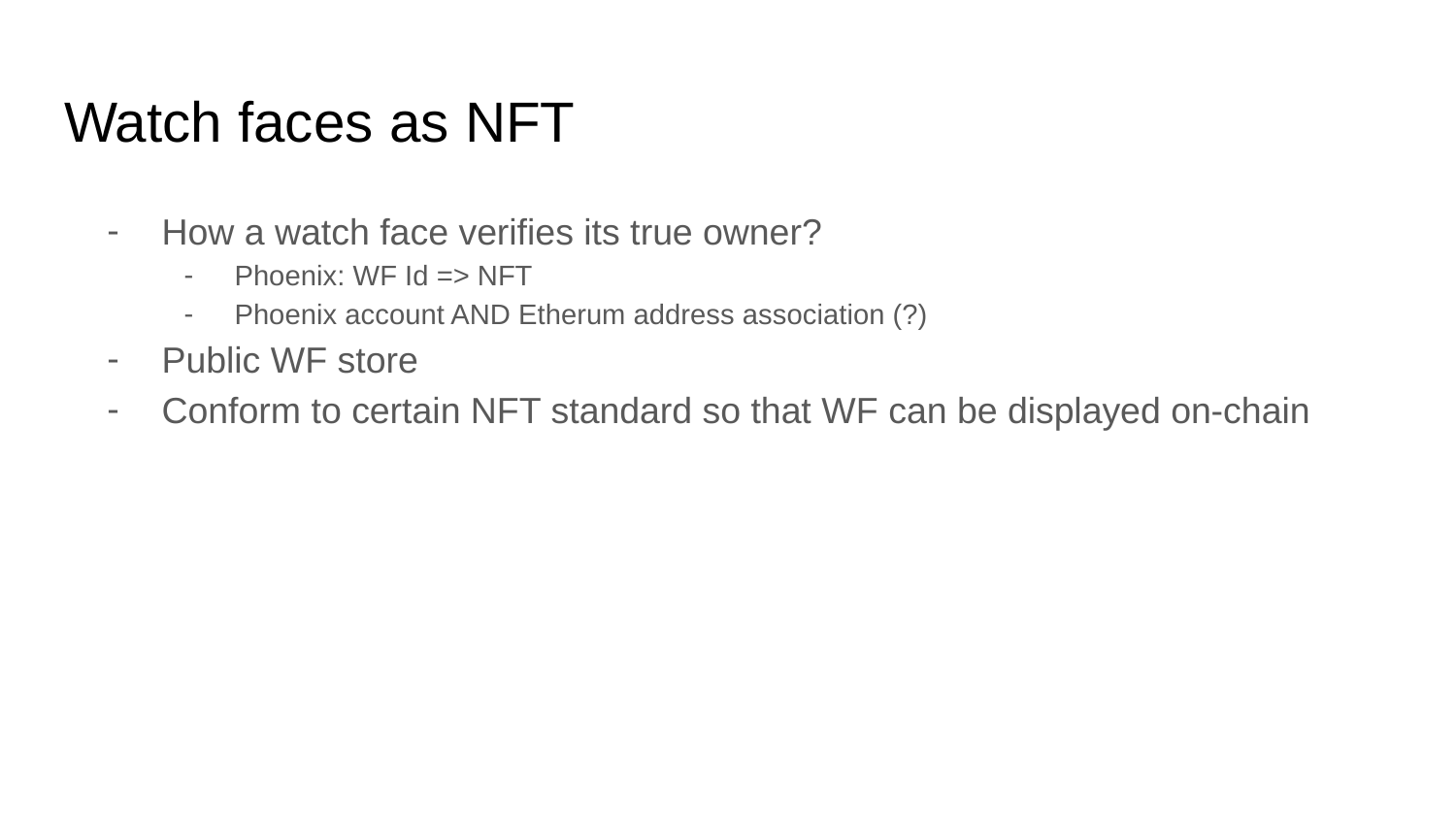

# Watch faces as NFT
How a watch face verifies its true owner?
Phoenix: WF Id => NFT
Phoenix account AND Etherum address association (?)
Public WF store
Conform to certain NFT standard so that WF can be displayed on-chain